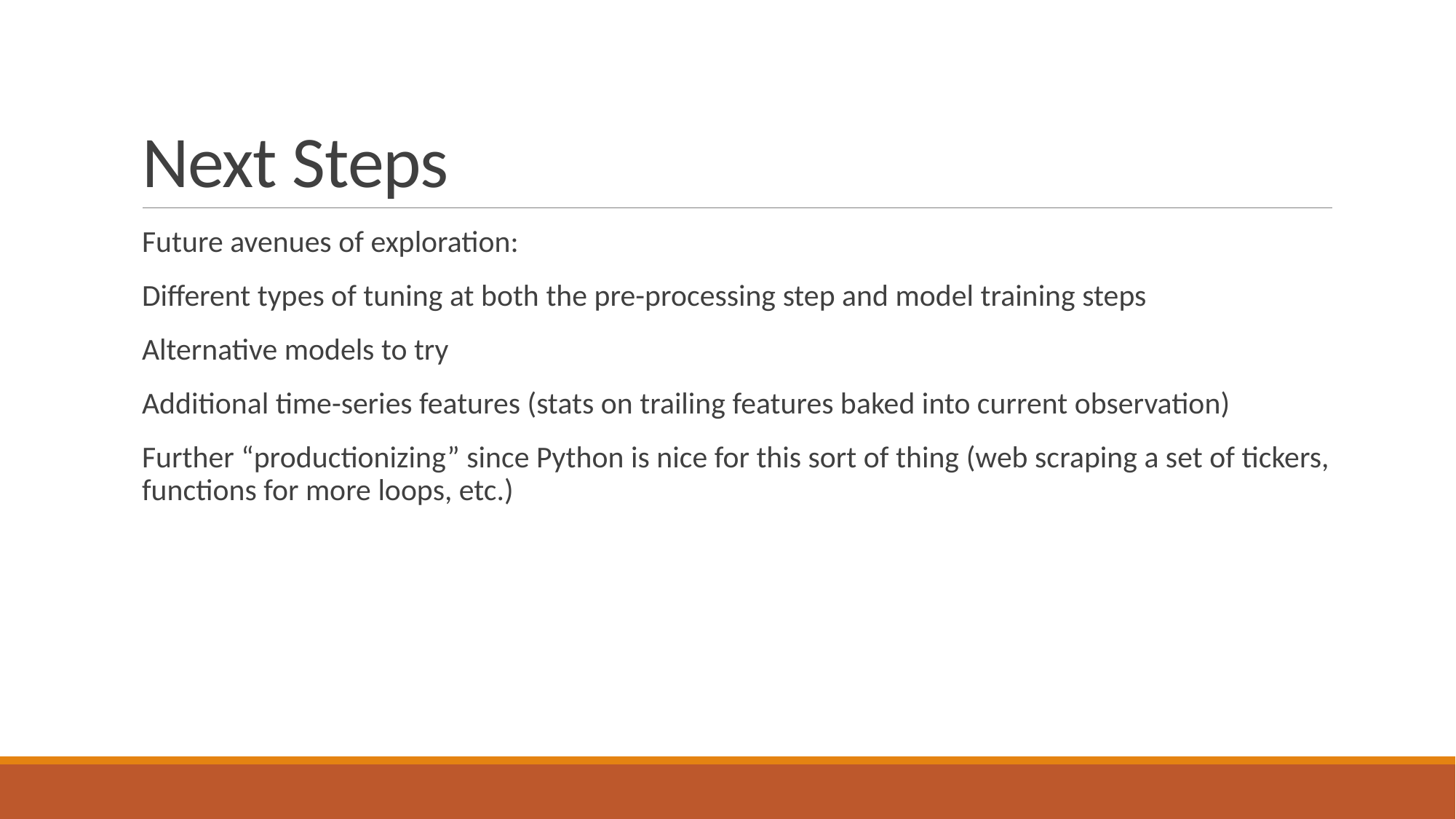

# Next Steps
Future avenues of exploration:
Different types of tuning at both the pre-processing step and model training steps
Alternative models to try
Additional time-series features (stats on trailing features baked into current observation)
Further “productionizing” since Python is nice for this sort of thing (web scraping a set of tickers, functions for more loops, etc.)